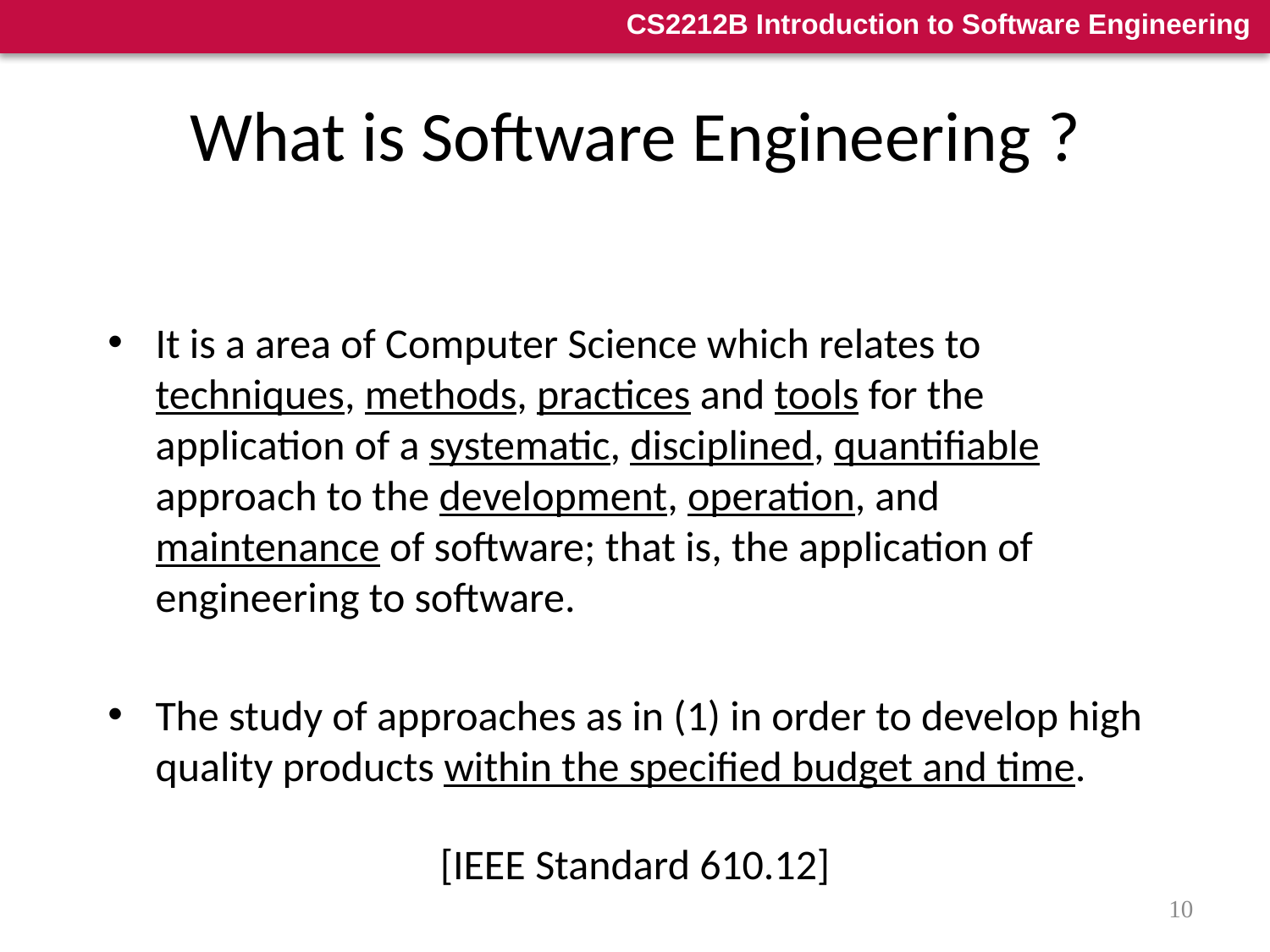

# What is Software Engineering ?

It is a area of Computer Science which relates to techniques, methods, practices and tools for the application of a systematic, disciplined, quantifiable approach to the development, operation, and maintenance of software; that is, the application of engineering to software.

The study of approaches as in (1) in order to develop high quality products within the specified budget and time.

[IEEE Standard 610.12]

10